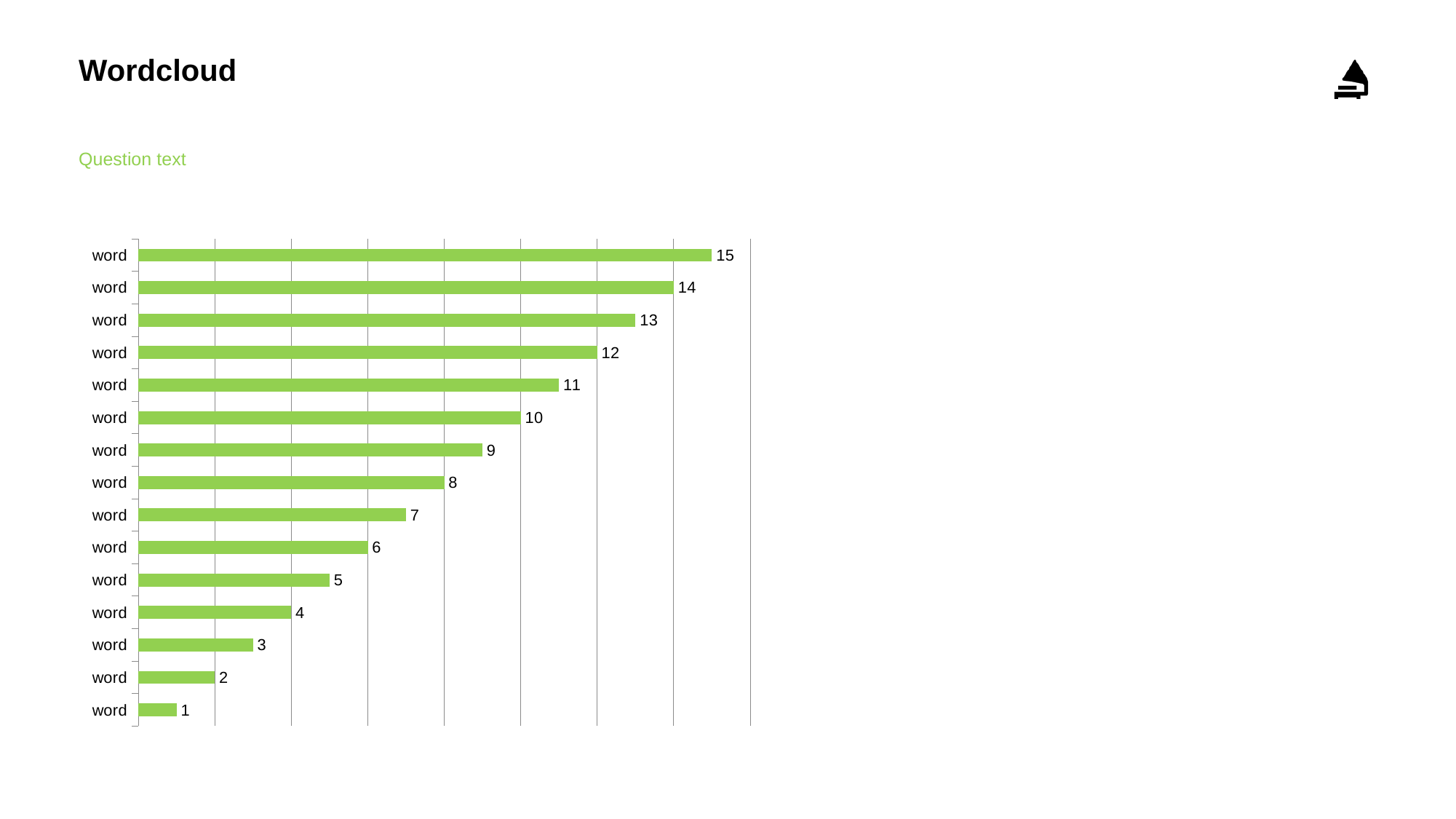

# Wordcloud
Question text

### Chart

| Category | Count |
|---|---|
| word | 15.0 |
| word | 14.0 |
| word | 13.0 |
| word | 12.0 |
| word | 11.0 |
| word | 10.0 |
| word | 9.0 |
| word | 8.0 |
| word | 7.0 |
| word | 6.0 |
| word | 5.0 |
| word | 4.0 |
| word | 3.0 |
| word | 2.0 |
| word | 1.0 |